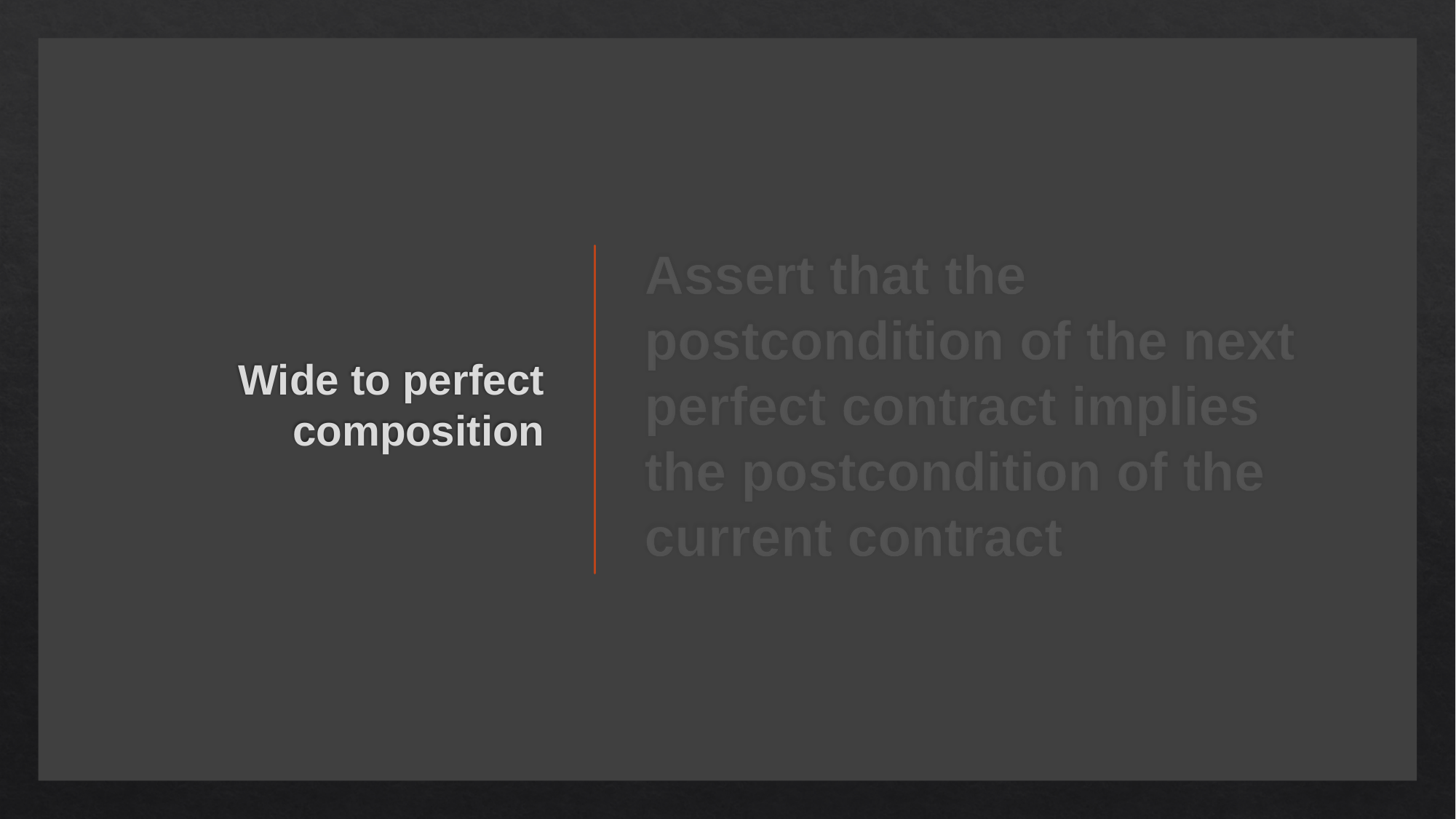

# Wide to perfect composition
Assert that the postcondition of the next perfect contract implies the postcondition of the current contract